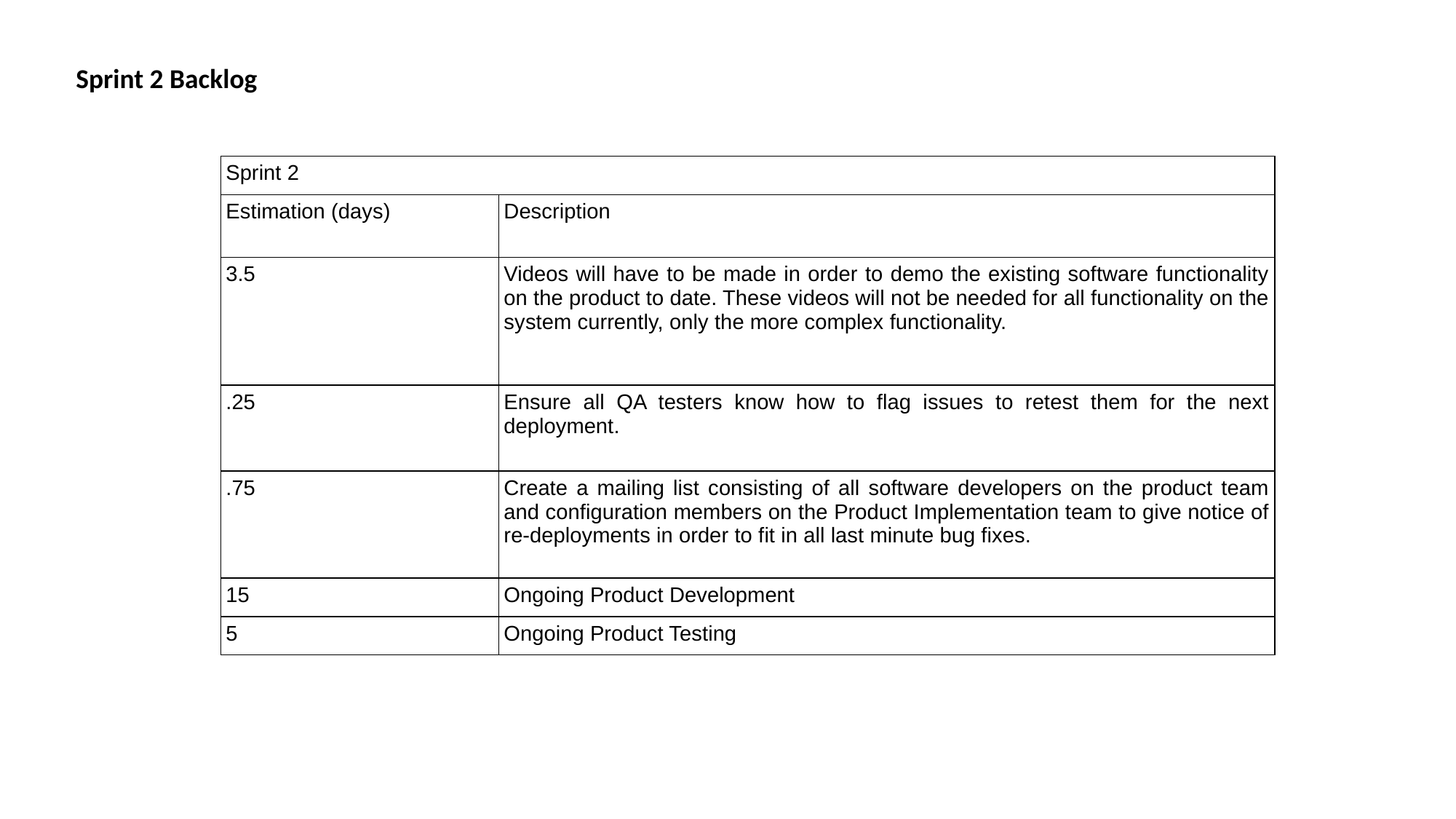

Sprint 2 Backlog
| Sprint 2 |  |
| --- | --- |
| Estimation (days) | Description |
| 3.5 | Videos will have to be made in order to demo the existing software functionality on the product to date. These videos will not be needed for all functionality on the system currently, only the more complex functionality. |
| .25 | Ensure all QA testers know how to flag issues to retest them for the next deployment. |
| .75 | Create a mailing list consisting of all software developers on the product team and configuration members on the Product Implementation team to give notice of re-deployments in order to fit in all last minute bug fixes. |
| 15 | Ongoing Product Development |
| 5 | Ongoing Product Testing |